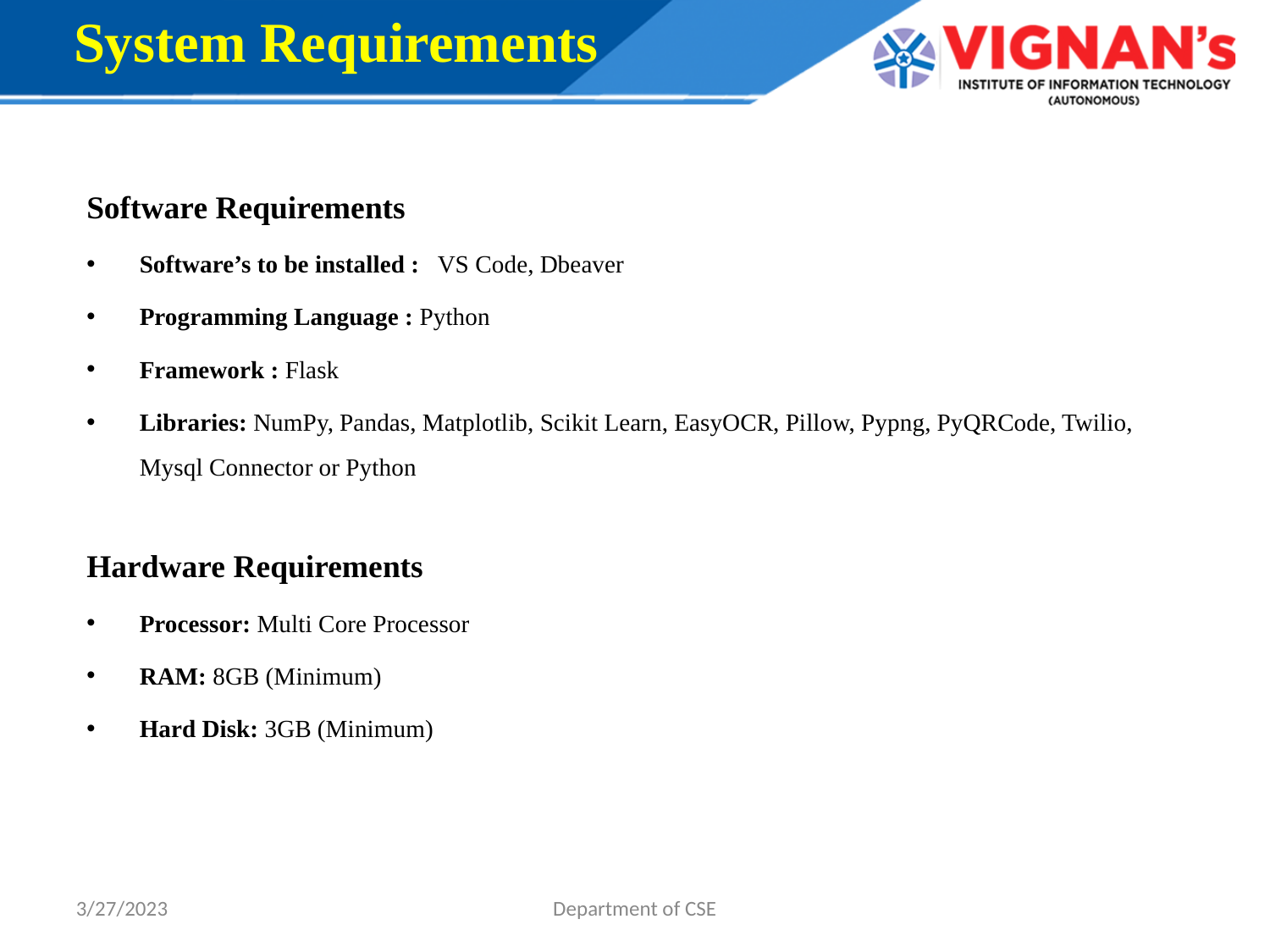

System Requirements
# Software Requirements
Software’s to be installed :   VS Code, Dbeaver
Programming Language : Python
Framework : Flask
Libraries: NumPy, Pandas, Matplotlib, Scikit Learn, EasyOCR, Pillow, Pypng, PyQRCode, Twilio, Mysql Connector or Python
Hardware Requirements
Processor: Multi Core Processor
RAM: 8GB (Minimum)
Hard Disk: 3GB (Minimum)
3/27/2023
Department of CSE